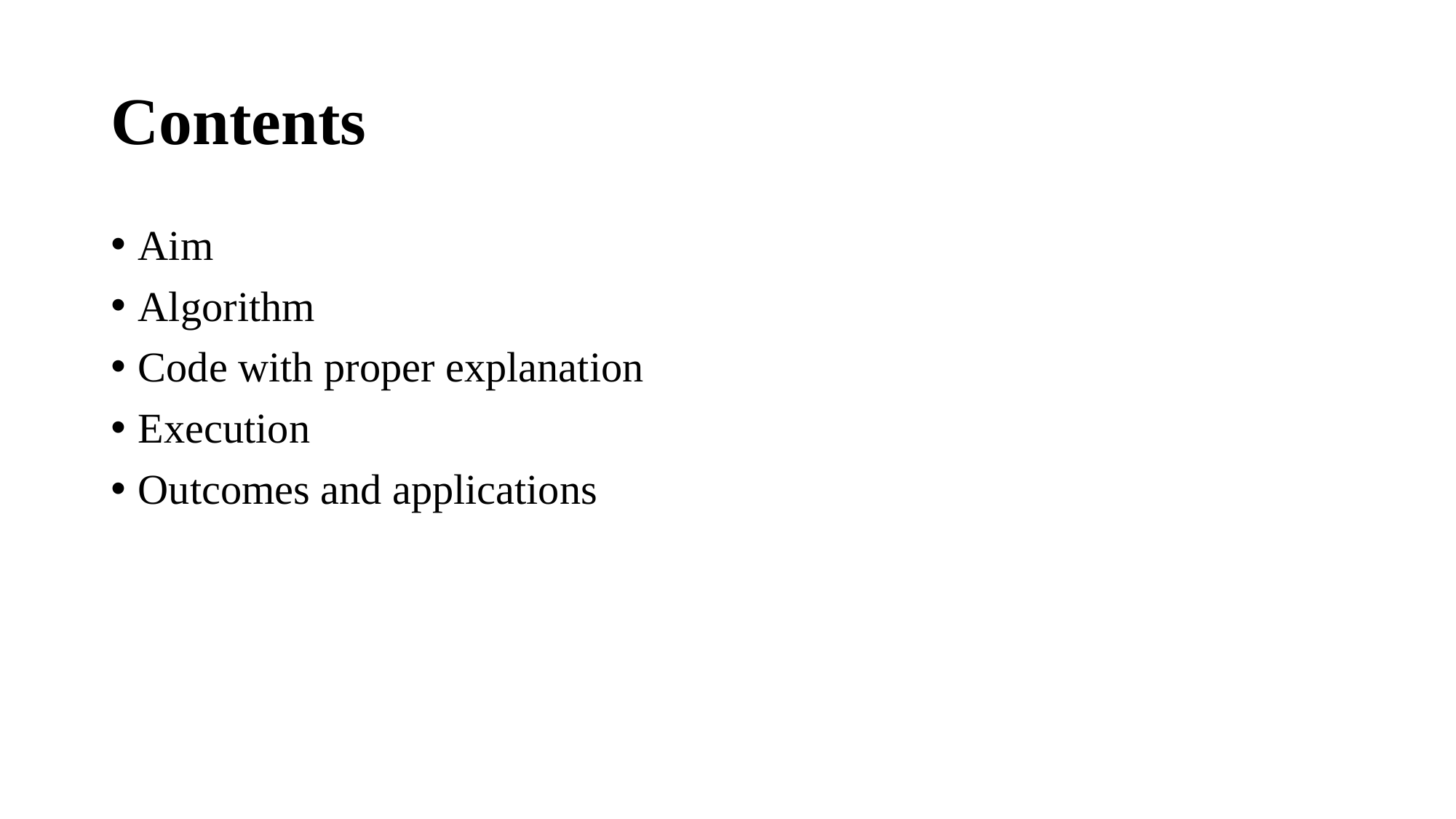

# Contents
Aim
Algorithm
Code with proper explanation
Execution
Outcomes and applications